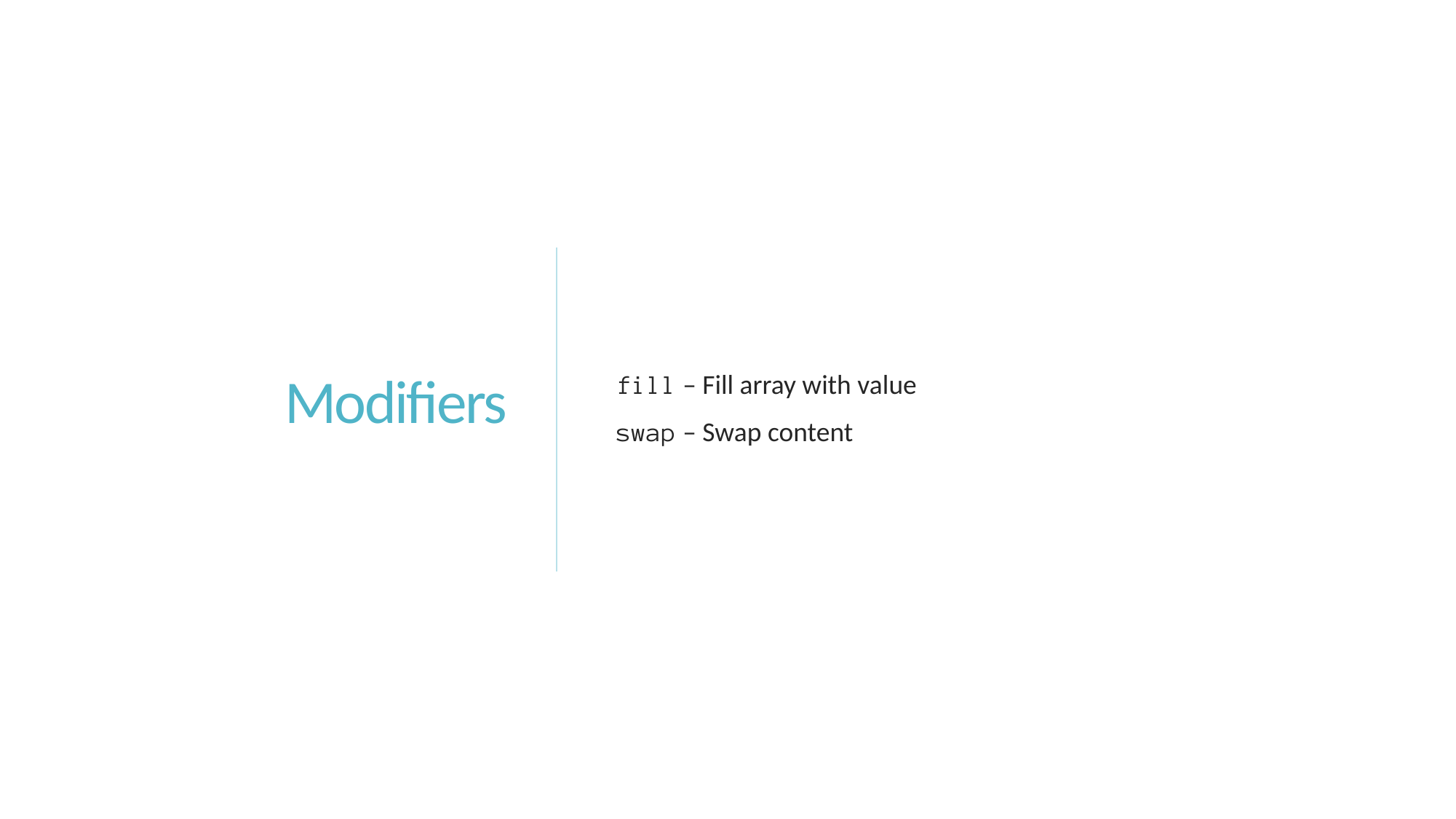

# Modifiers
fill – Fill array with value
swap – Swap content